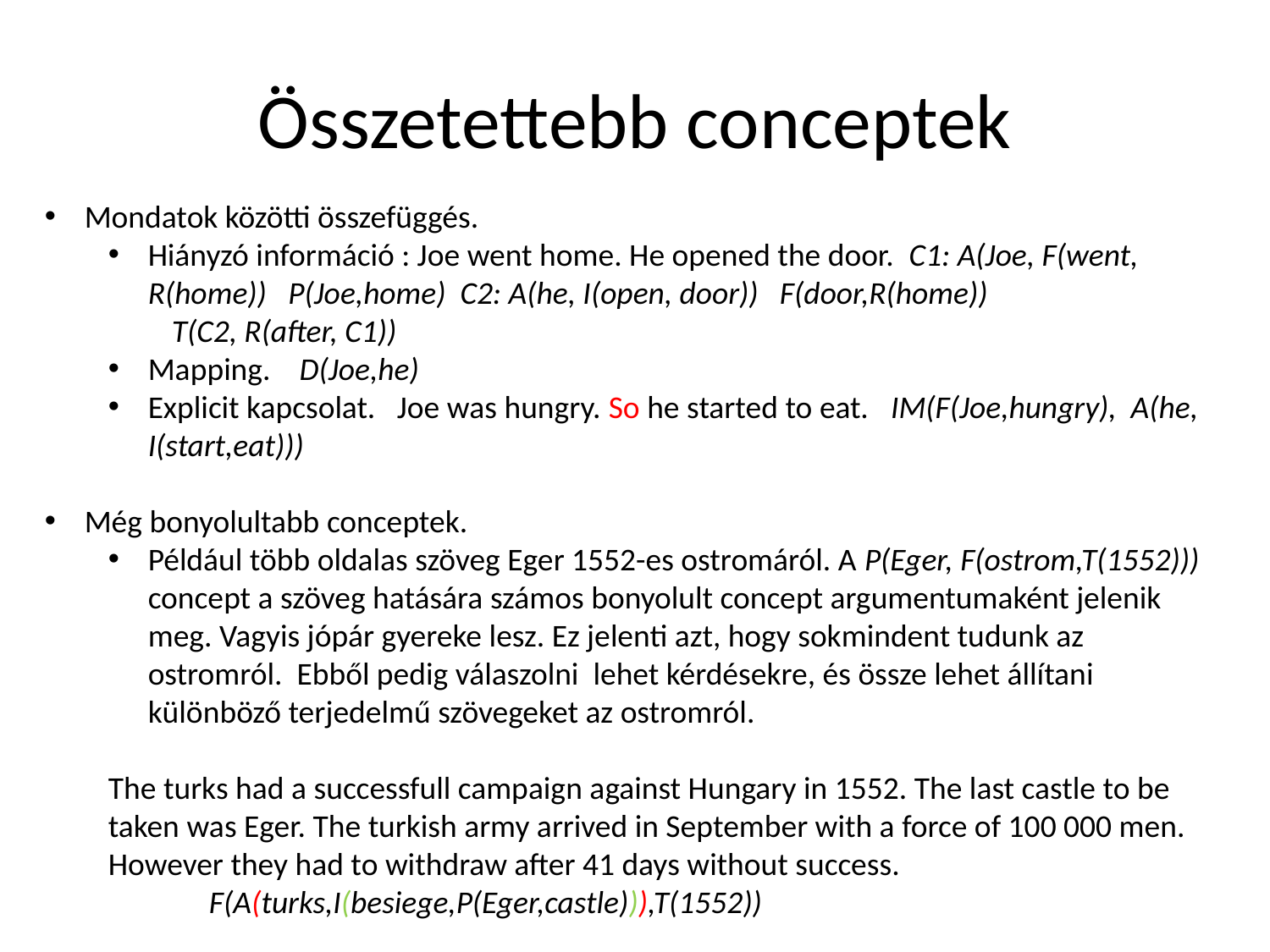

# Összetettebb conceptek
Mondatok közötti összefüggés.
Hiányzó információ : Joe went home. He opened the door.  C1: A(Joe, F(went, R(home))   P(Joe,home)  C2: A(he, I(open, door))   F(door,R(home))
T(C2, R(after, C1))
Mapping.    D(Joe,he)
Explicit kapcsolat.   Joe was hungry. So he started to eat.   IM(F(Joe,hungry),  A(he, I(start,eat)))

Még bonyolultabb conceptek.
Például több oldalas szöveg Eger 1552-es ostromáról. A P(Eger, F(ostrom,T(1552)))  concept a szöveg hatására számos bonyolult concept argumentumaként jelenik meg. Vagyis jópár gyereke lesz. Ez jelenti azt, hogy sokmindent tudunk az ostromról.  Ebből pedig válaszolni  lehet kérdésekre, és össze lehet állítani különböző terjedelmű szövegeket az ostromról.

The turks had a successfull campaign against Hungary in 1552. The last castle to be taken was Eger. The turkish army arrived in September with a force of 100 000 men. However they had to withdraw after 41 days without success.
              F(A(turks,I(besiege,P(Eger,castle))),T(1552))